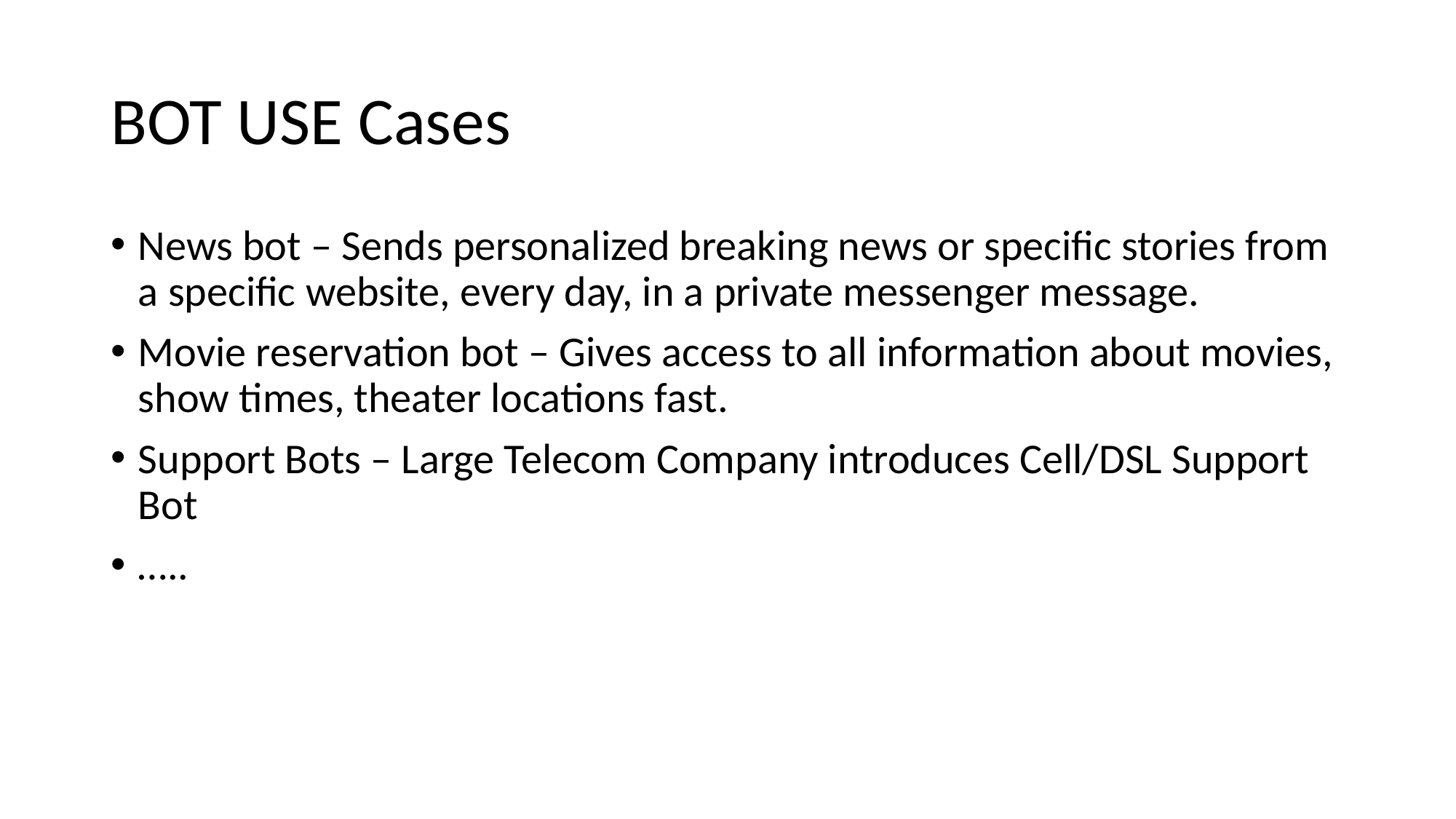

# BOT USE Cases
News bot – Sends personalized breaking news or specific stories from a specific website, every day, in a private messenger message.
Movie reservation bot – Gives access to all information about movies, show times, theater locations fast.
Support Bots – Large Telecom Company introduces Cell/DSL Support Bot
…..